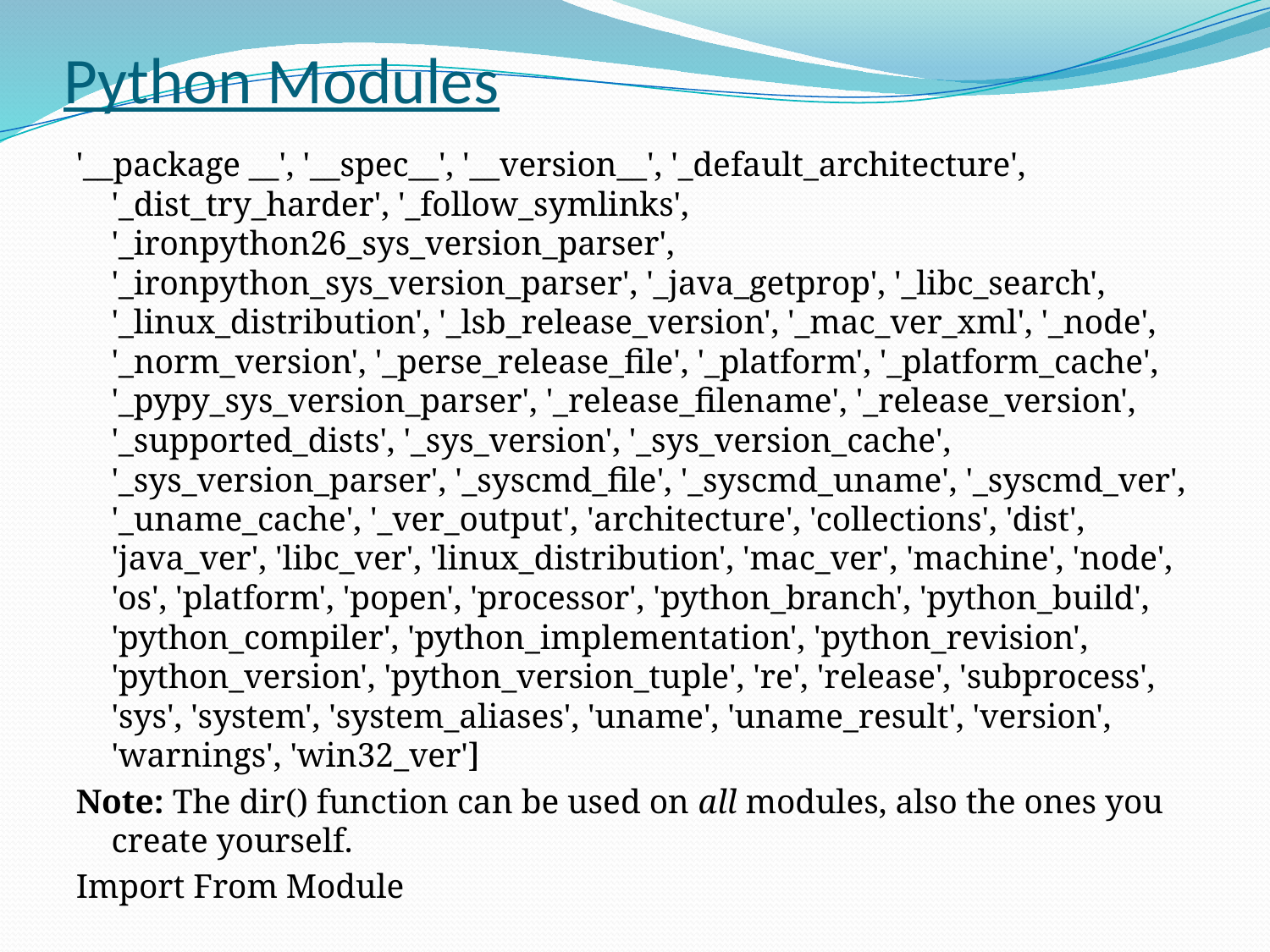

# Python Modules
'__package __', '__spec__', '__version__', '_default_architecture', '_dist_try_harder', '_follow_symlinks', '_ironpython26_sys_version_parser', '_ironpython_sys_version_parser', '_java_getprop', '_libc_search', '_linux_distribution', '_lsb_release_version', '_mac_ver_xml', '_node', '_norm_version', '_perse_release_file', '_platform', '_platform_cache', '_pypy_sys_version_parser', '_release_filename', '_release_version', '_supported_dists', '_sys_version', '_sys_version_cache', '_sys_version_parser', '_syscmd_file', '_syscmd_uname', '_syscmd_ver', '_uname_cache', '_ver_output', 'architecture', 'collections', 'dist', 'java_ver', 'libc_ver', 'linux_distribution', 'mac_ver', 'machine', 'node', 'os', 'platform', 'popen', 'processor', 'python_branch', 'python_build', 'python_compiler', 'python_implementation', 'python_revision', 'python_version', 'python_version_tuple', 're', 'release', 'subprocess', 'sys', 'system', 'system_aliases', 'uname', 'uname_result', 'version', 'warnings', 'win32_ver']
Note: The dir() function can be used on all modules, also the ones you create yourself.
Import From Module